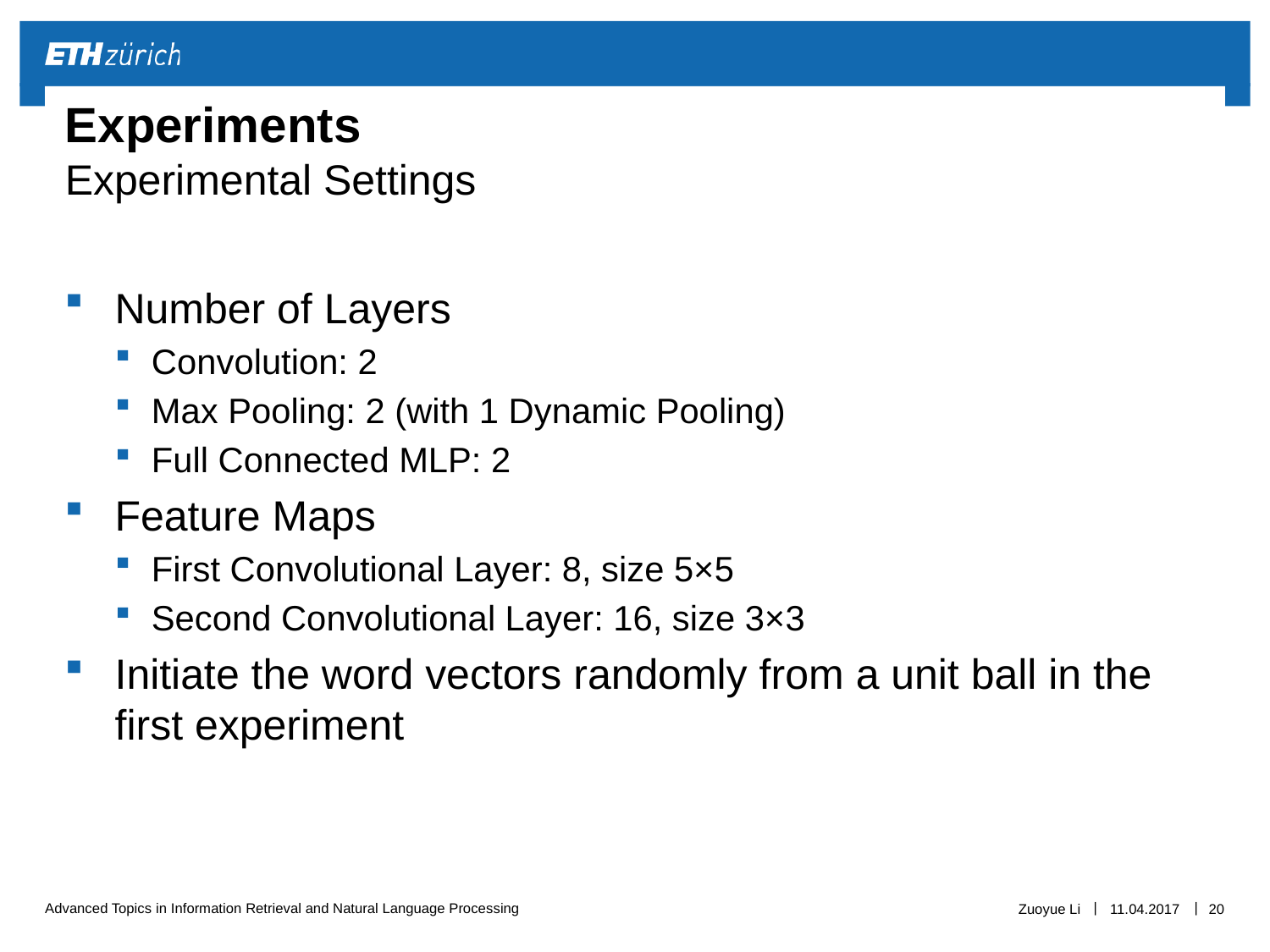

# Experiments Experimental Settings
Number of Layers
Convolution: 2
Max Pooling: 2 (with 1 Dynamic Pooling)
Full Connected MLP: 2
Feature Maps
First Convolutional Layer: 8, size 5×5
Second Convolutional Layer: 16, size 3×3
Initiate the word vectors randomly from a unit ball in the first experiment
Zuoyue Li
11.04.2017
20